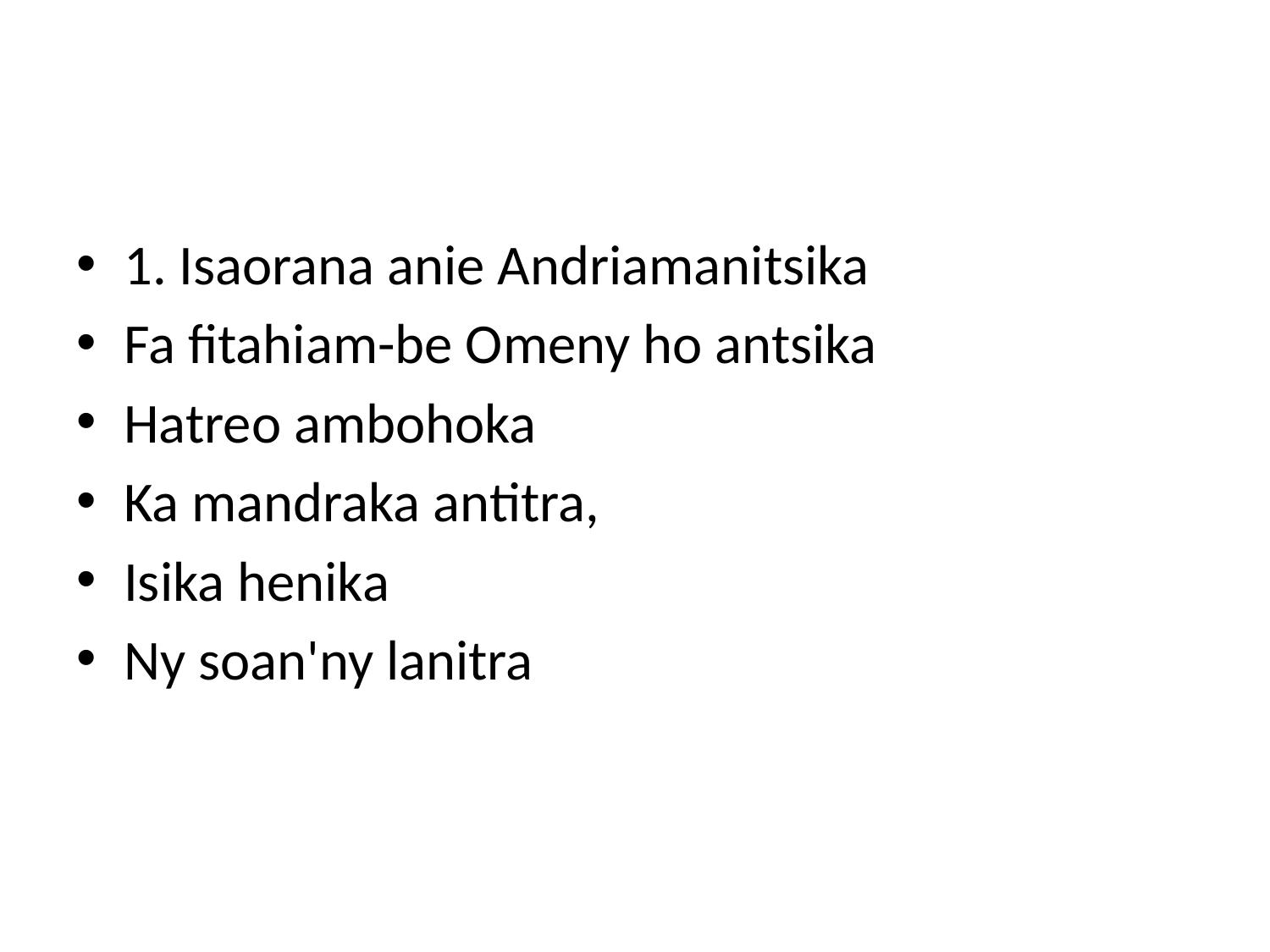

#
1. Isaorana anie Andriamanitsika
Fa fitahiam-be Omeny ho antsika
Hatreo ambohoka
Ka mandraka antitra,
Isika henika
Ny soan'ny lanitra